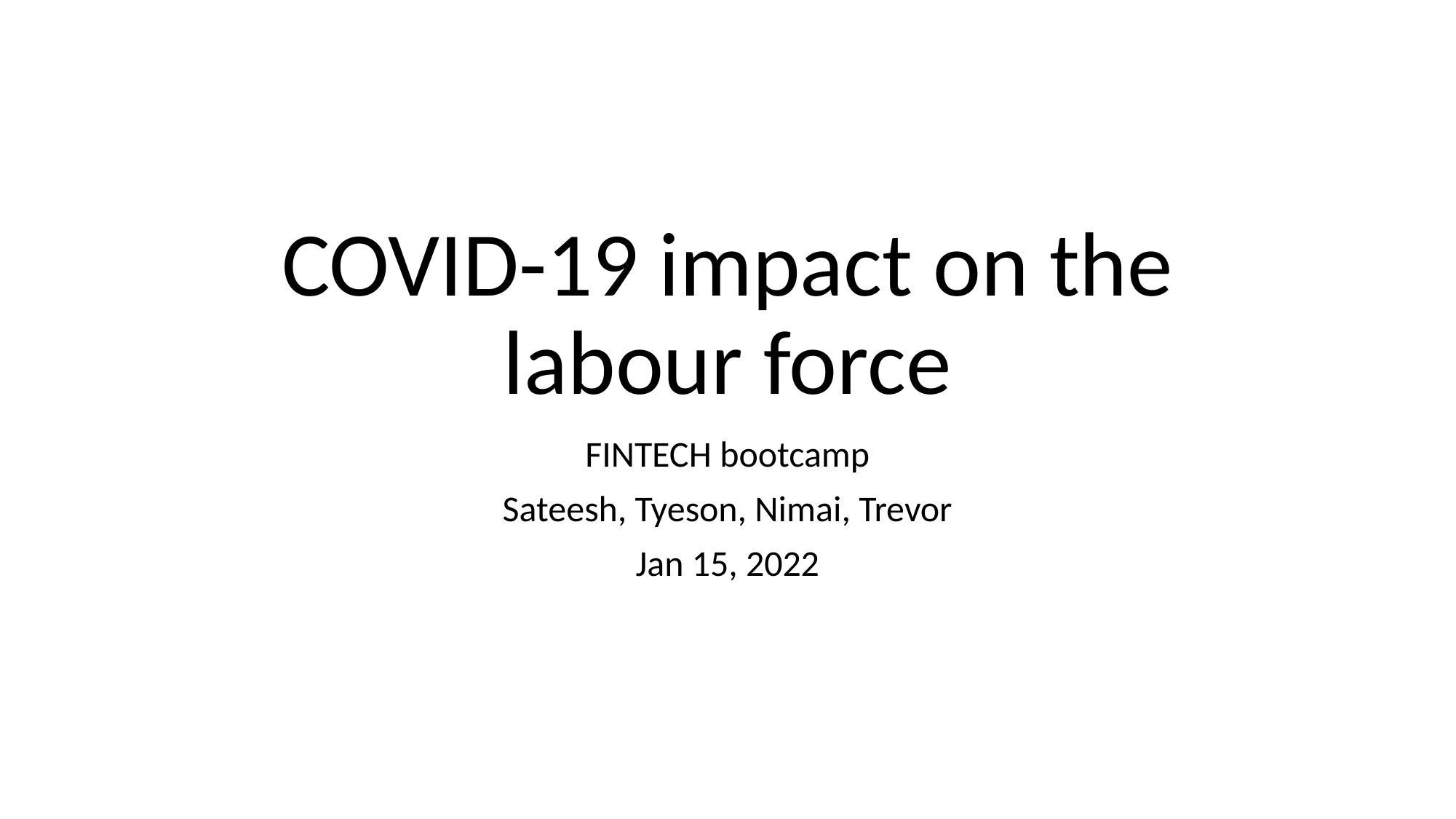

# COVID-19 impact on the labour force
FINTECH bootcamp
Sateesh, Tyeson, Nimai, Trevor
Jan 15, 2022